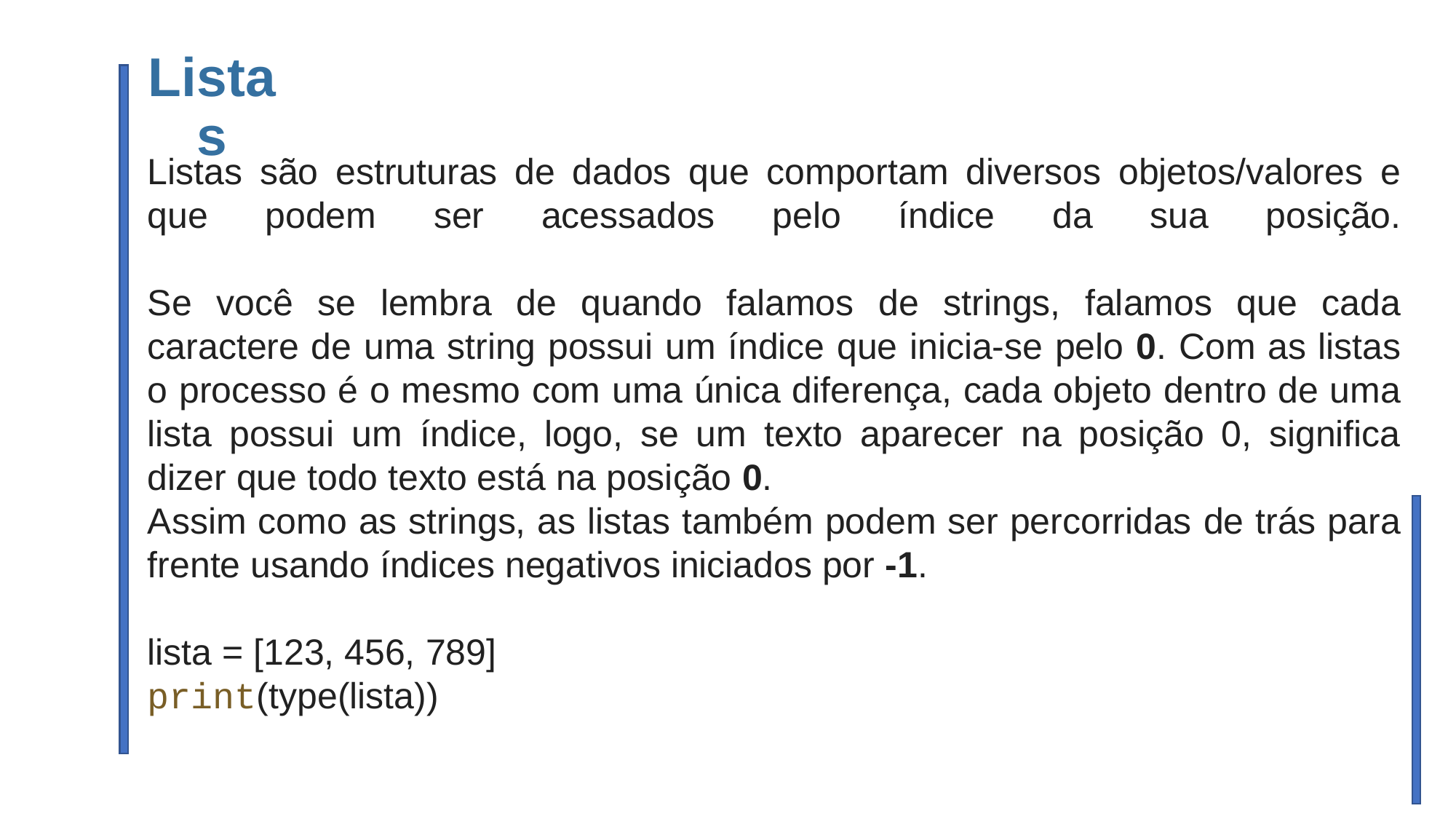

Listas

Listas são estruturas de dados que comportam diversos objetos/valores e que podem ser acessados pelo índice da sua posição.
Se você se lembra de quando falamos de strings, falamos que cada caractere de uma string possui um índice que inicia-se pelo 0. Com as listas o processo é o mesmo com uma única diferença, cada objeto dentro de uma lista possui um índice, logo, se um texto aparecer na posição 0, significa dizer que todo texto está na posição 0.
Assim como as strings, as listas também podem ser percorridas de trás para frente usando índices negativos iniciados por -1.

lista = [123, 456, 789]
print(type(lista))